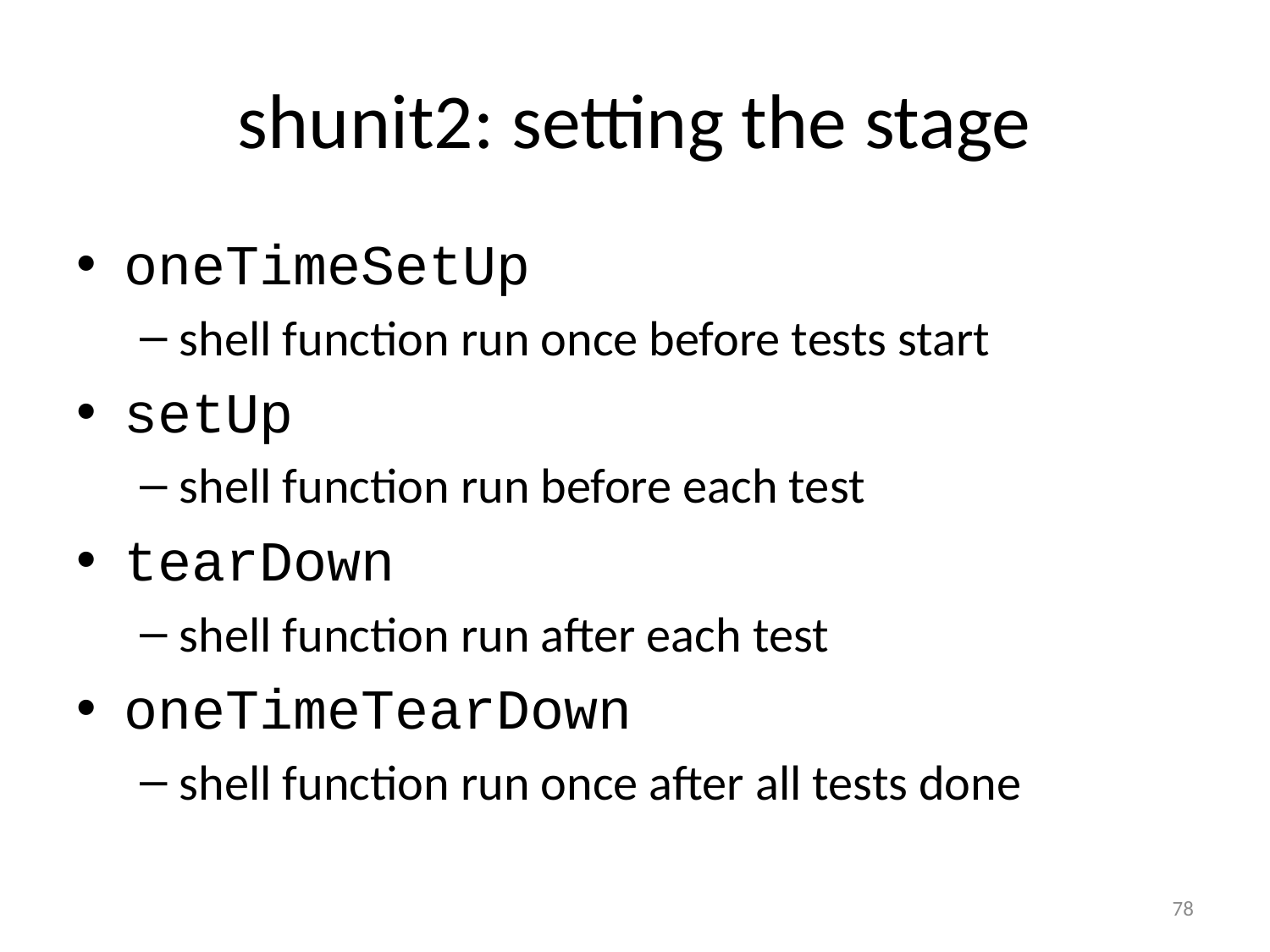

# shunit2: setting the stage
oneTimeSetUp
shell function run once before tests start
setUp
shell function run before each test
tearDown
shell function run after each test
oneTimeTearDown
shell function run once after all tests done
78